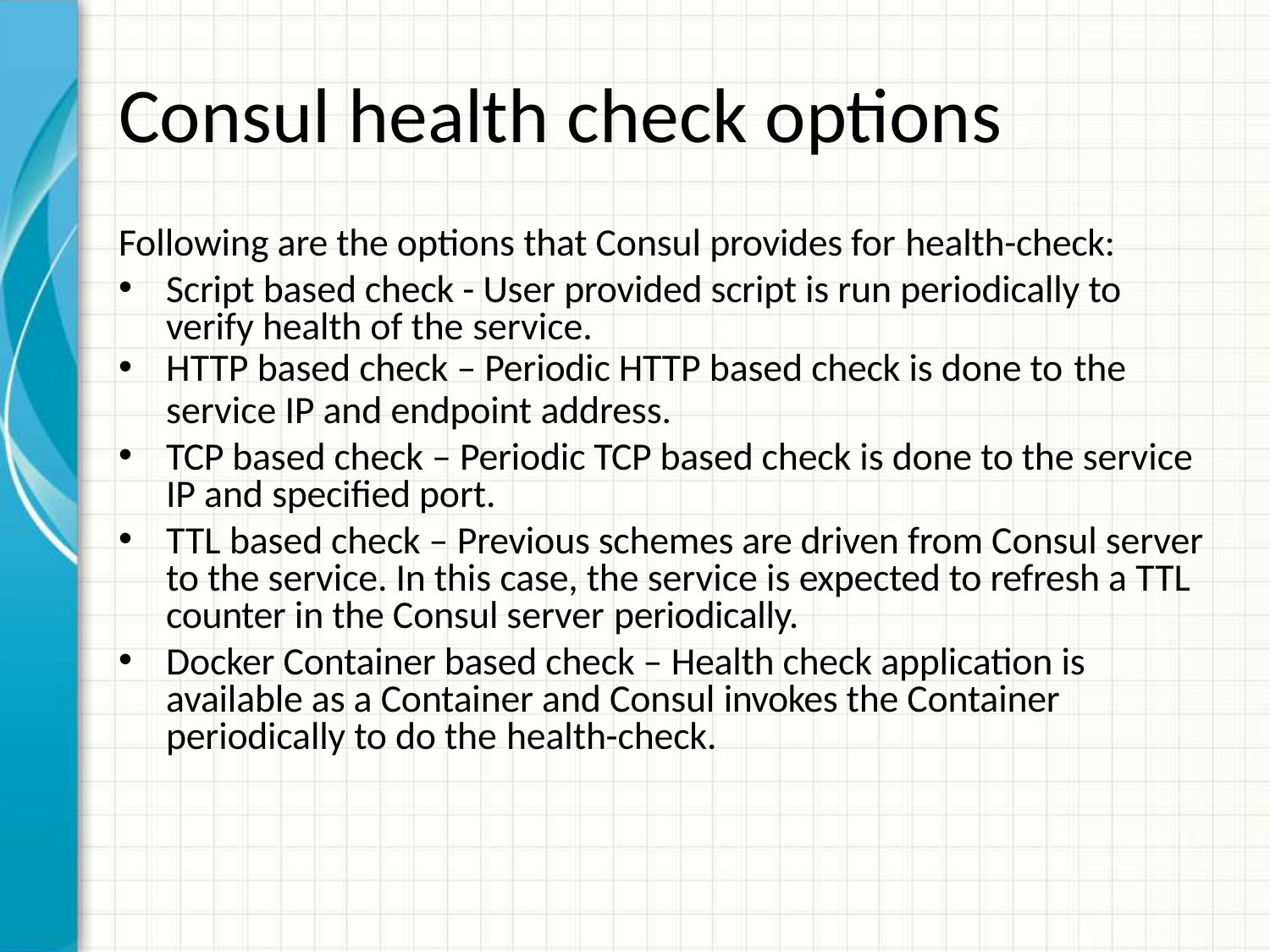

# Consul health check options
Following are the options that Consul provides for health-check:
Script based check - User provided script is run periodically to  verify health of the service.
HTTP based check – Periodic HTTP based check is done to the
service IP and endpoint address.
TCP based check – Periodic TCP based check is done to the service  IP and specified port.
TTL based check – Previous schemes are driven from Consul server  to the service. In this case, the service is expected to refresh a TTL  counter in the Consul server periodically.
Docker Container based check – Health check application is  available as a Container and Consul invokes the Container  periodically to do the health-check.